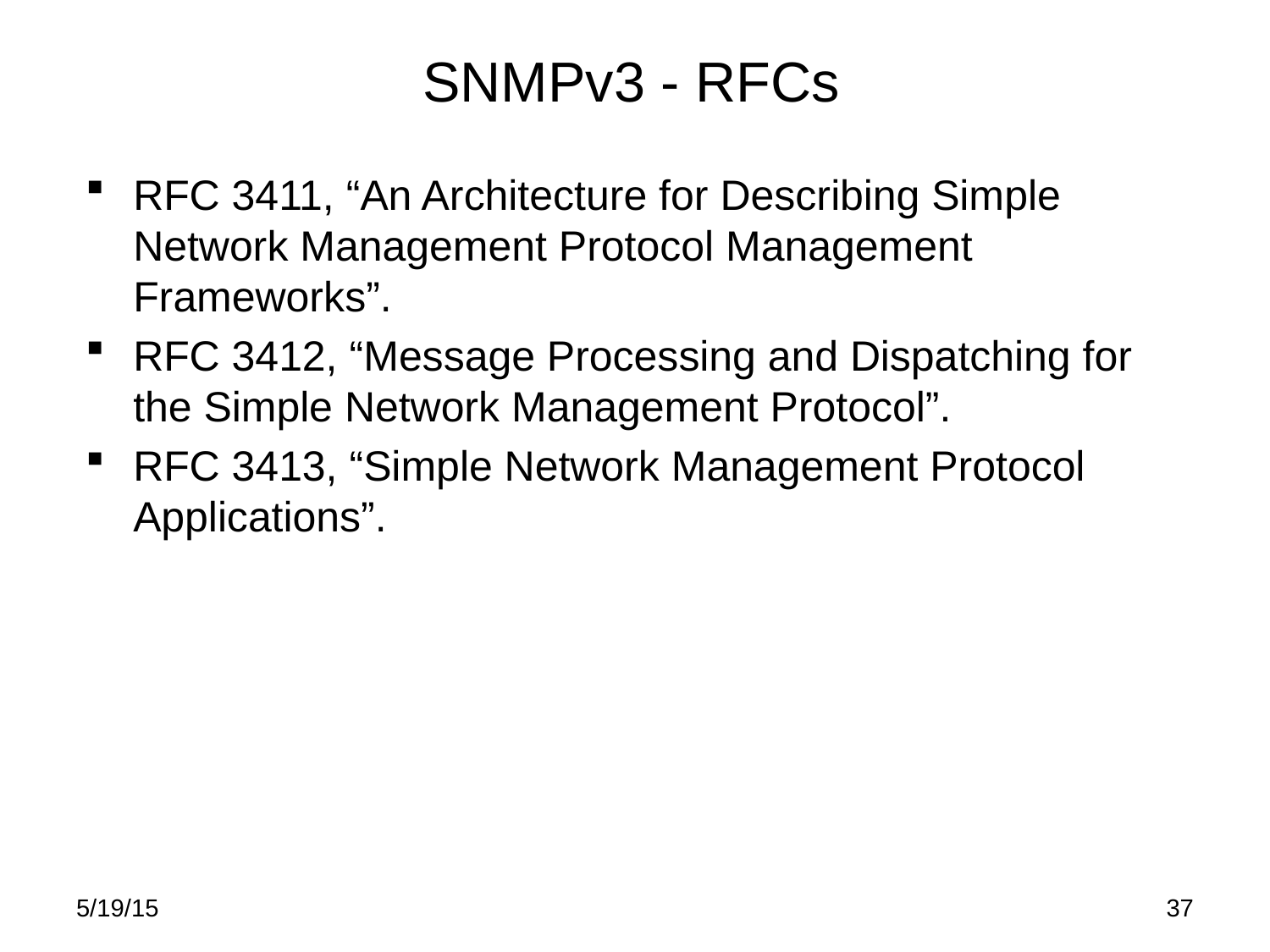

# SNMPv3 - RFCs
RFC 3411, “An Architecture for Describing Simple Network Management Protocol Management Frameworks”.
RFC 3412, “Message Processing and Dispatching for the Simple Network Management Protocol”.
RFC 3413, “Simple Network Management Protocol Applications”.

5/19/15
37